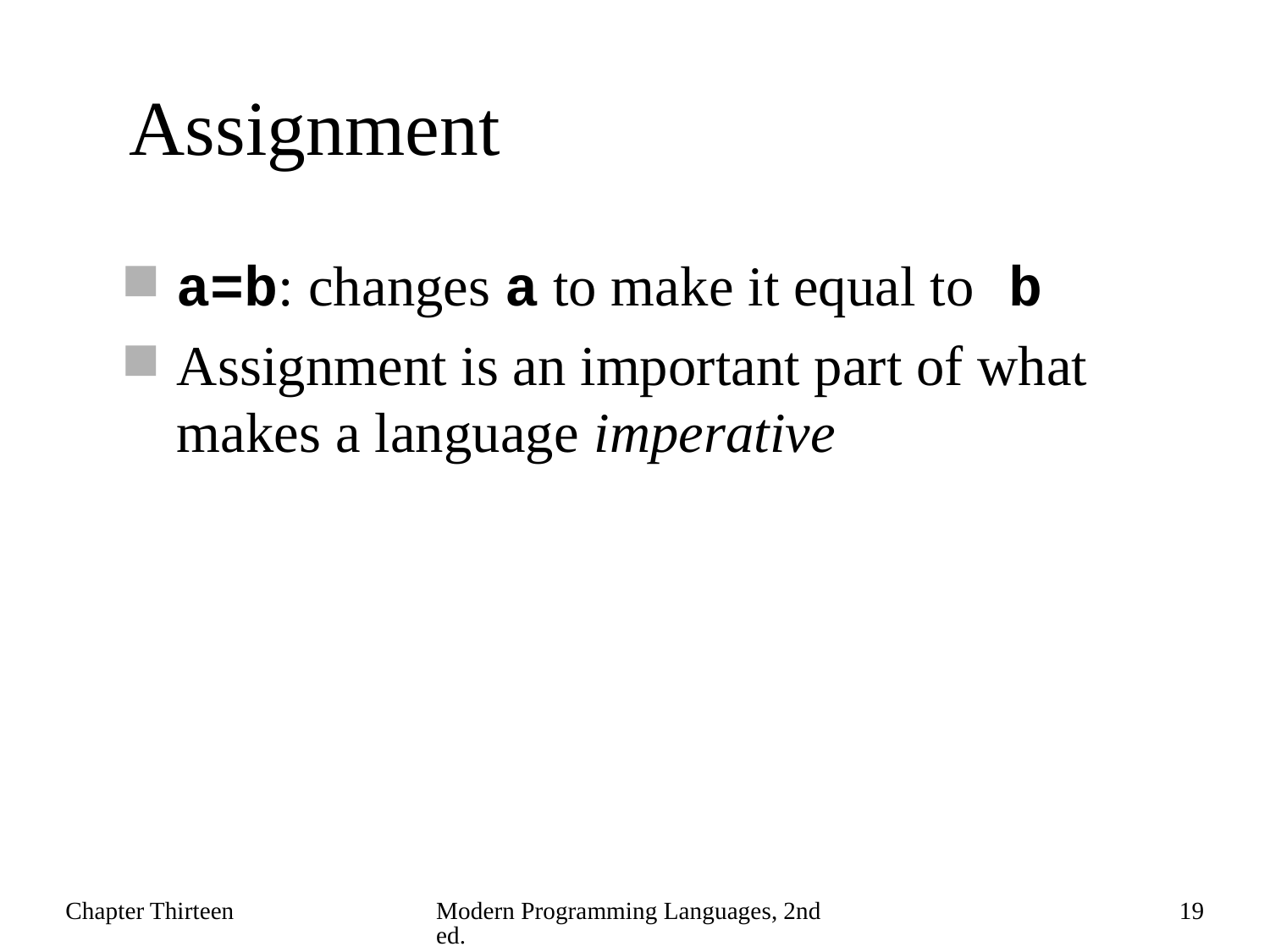

# Assignment
a=b: changes a to make it equal to b
Assignment is an important part of what makes a language imperative
Chapter Thirteen
Modern Programming Languages, 2nd ed.
19